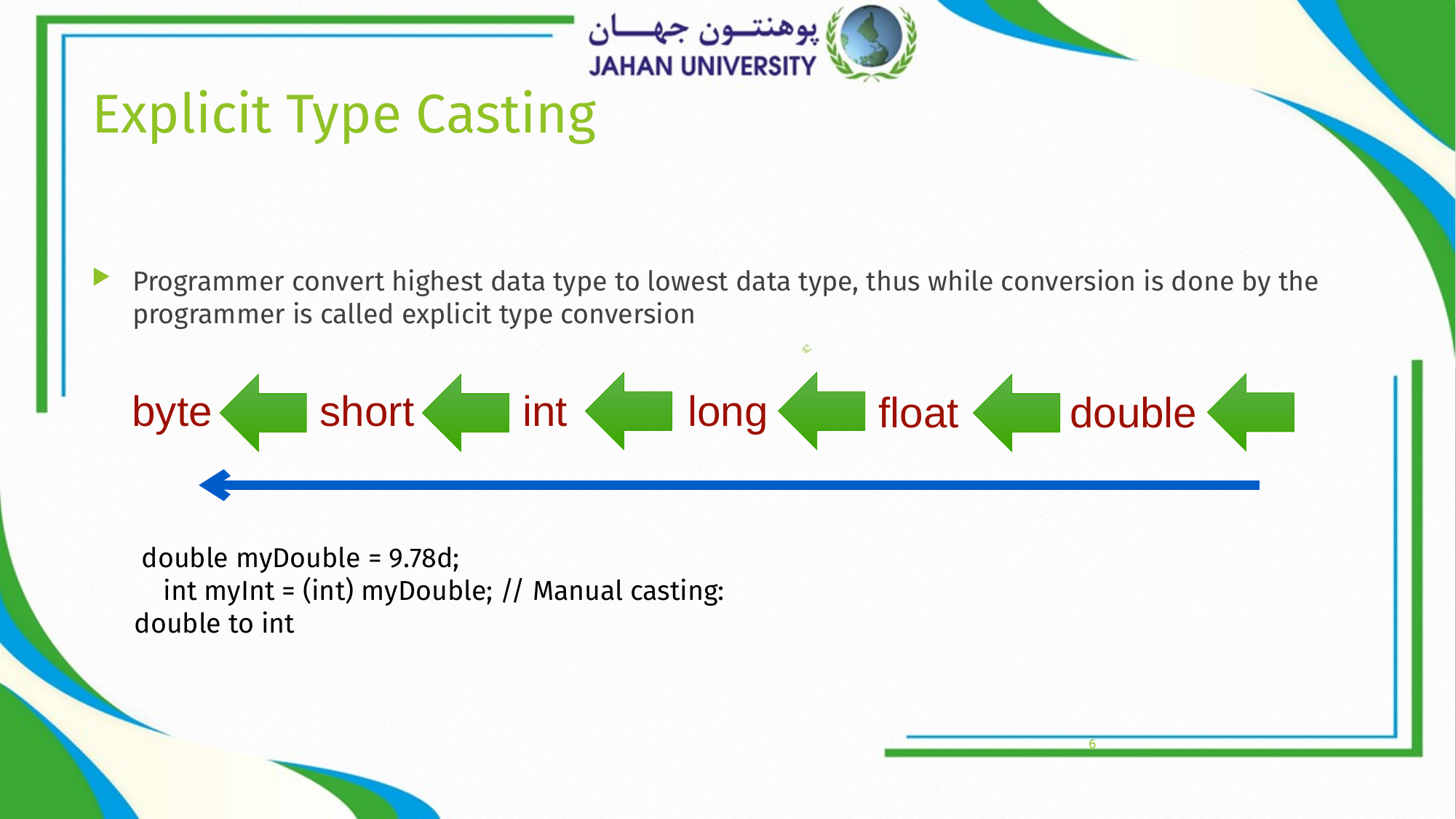

# Explicit Type Casting
Programmer convert highest data type to lowest data type, thus while conversion is done by the programmer is called explicit type conversion

byte
short
int
long
double
float
 double myDouble = 9.78d;
    int myInt = (int) myDouble; // Manual casting: double to int

6